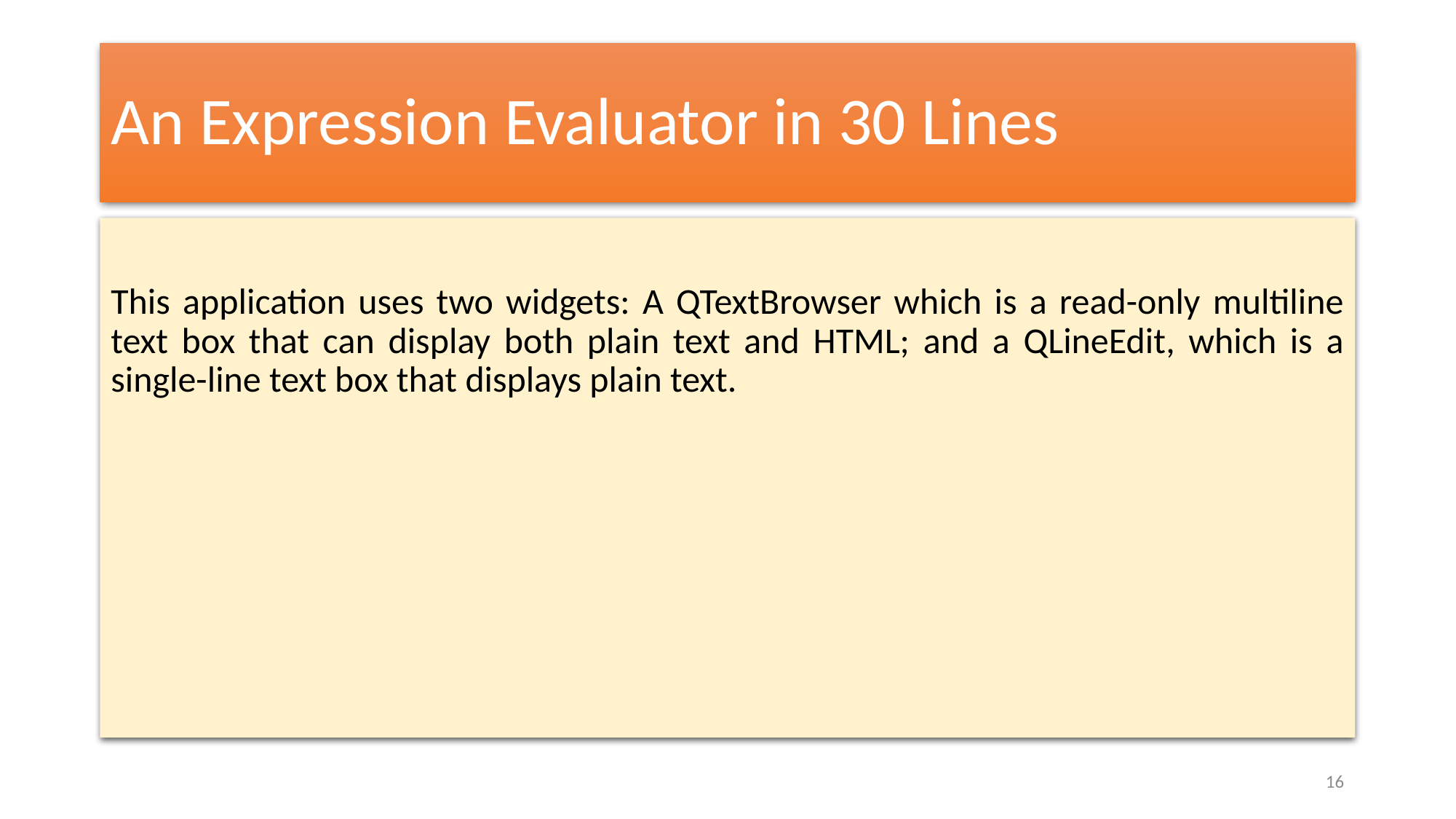

# An Expression Evaluator in 30 Lines

This application uses two widgets: A QTextBrowser which is a read-only multiline text box that can display both plain text and HTML; and a QLineEdit, which is a single-line text box that displays plain text.
16